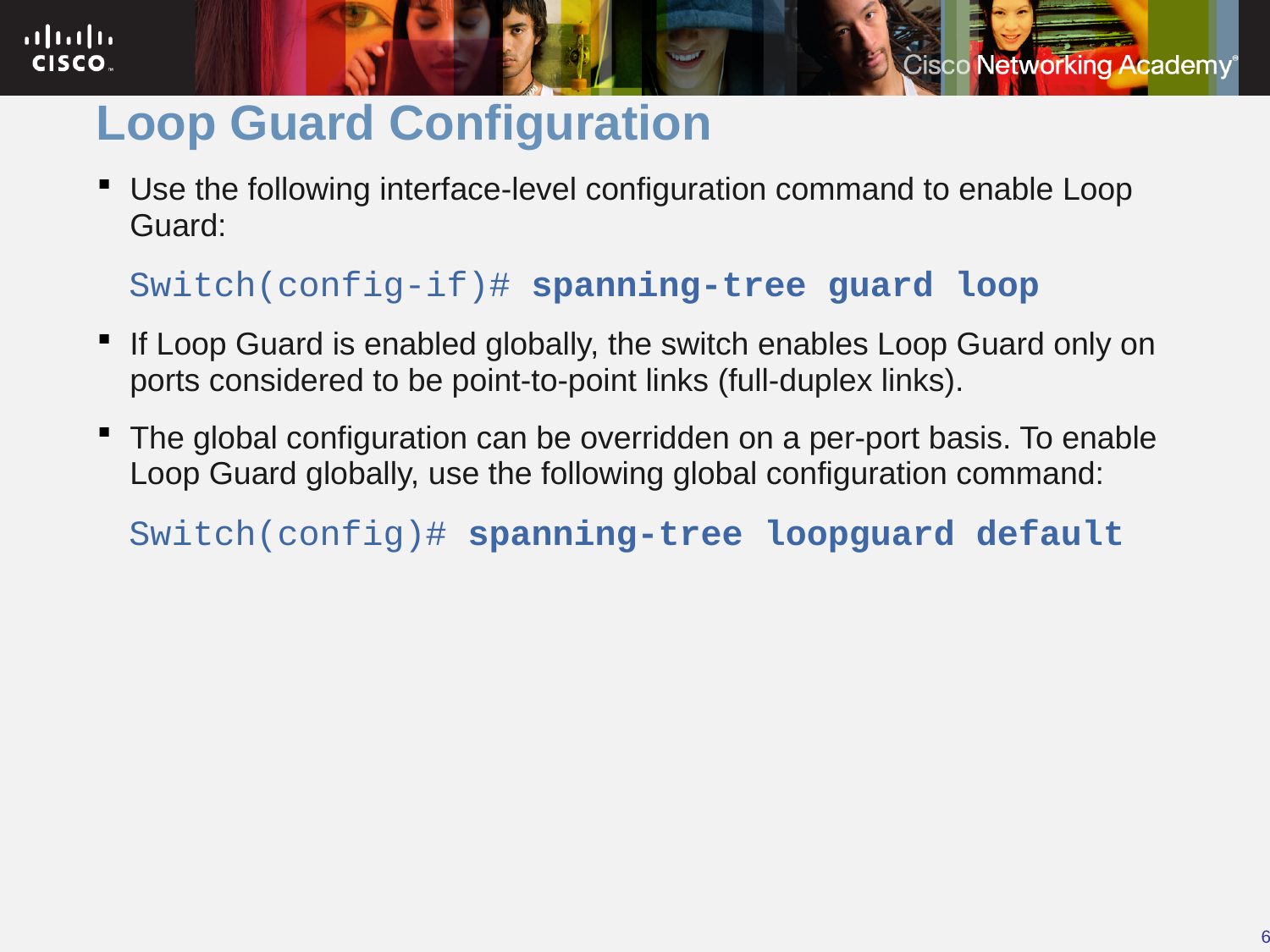

# Loop Guard Configuration
Use the following interface-level configuration command to enable Loop Guard:
Switch(config-if)# spanning-tree guard loop
If Loop Guard is enabled globally, the switch enables Loop Guard only on ports considered to be point-to-point links (full-duplex links).
The global configuration can be overridden on a per-port basis. To enable Loop Guard globally, use the following global configuration command:
Switch(config)# spanning-tree loopguard default